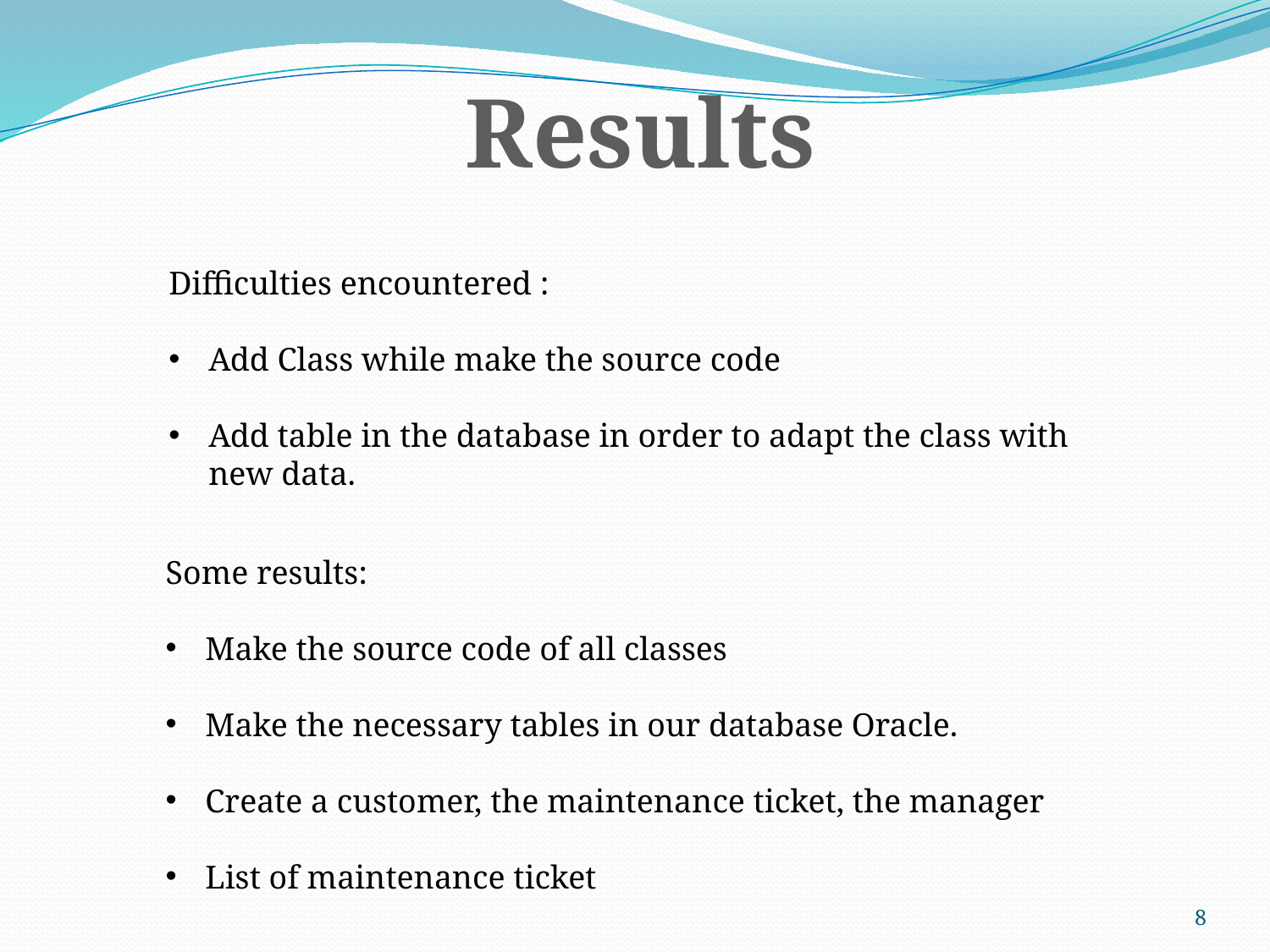

Results
Difficulties encountered :

Add Class while make the source code

Add table in the database in order to adapt the class with new data.

Some results:

Make the source code of all classes

Make the necessary tables in our database Oracle.

Create a customer, the maintenance ticket, the manager

List of maintenance ticket

8